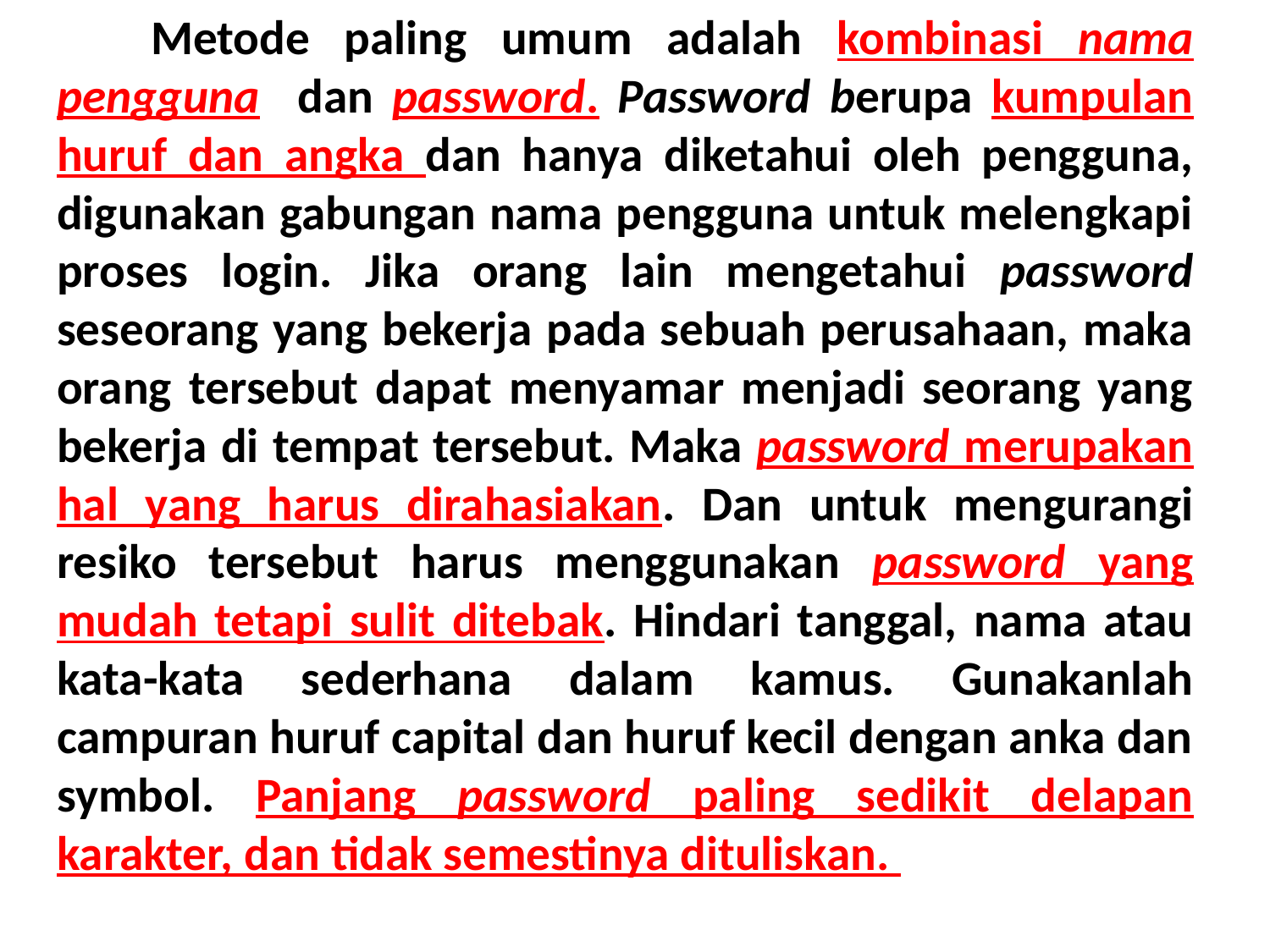

Metode paling umum adalah kombinasi nama pengguna  dan password. Password berupa kumpulan huruf dan angka dan hanya diketahui oleh pengguna, digunakan gabungan nama pengguna untuk melengkapi proses login. Jika orang lain mengetahui password seseorang yang bekerja pada sebuah perusahaan, maka orang tersebut dapat menyamar menjadi seorang yang bekerja di tempat tersebut. Maka password merupakan hal yang harus dirahasiakan. Dan untuk mengurangi resiko tersebut harus menggunakan password yang mudah tetapi sulit ditebak. Hindari tanggal, nama atau kata-kata sederhana dalam kamus. Gunakanlah campuran huruf capital dan huruf kecil dengan anka dan symbol. Panjang password paling sedikit delapan karakter, dan tidak semestinya dituliskan.